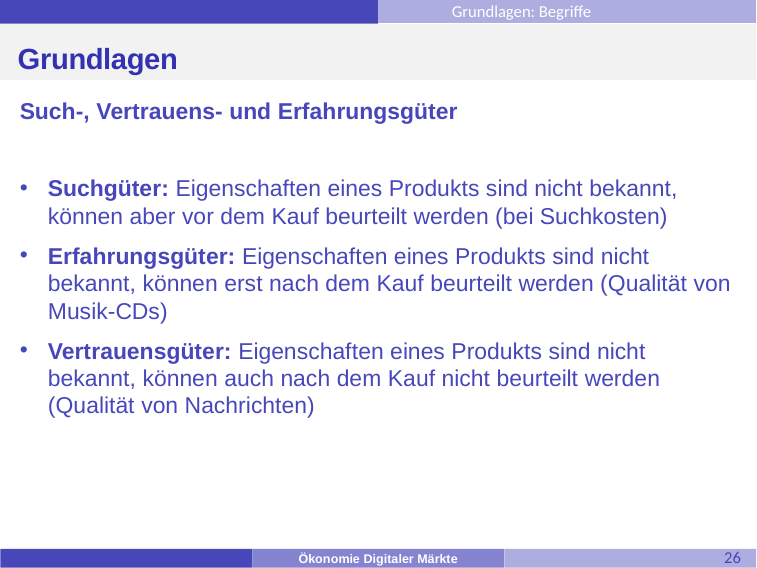

Grundlagen: Begriffe
# Grundlagen
Such-, Vertrauens- und Erfahrungsgüter
Suchgüter: Eigenschaften eines Produkts sind nicht bekannt, können aber vor dem Kauf beurteilt werden (bei Suchkosten)
Erfahrungsgüter: Eigenschaften eines Produkts sind nicht bekannt, können erst nach dem Kauf beurteilt werden (Qualität von Musik-CDs)
Vertrauensgüter: Eigenschaften eines Produkts sind nicht bekannt, können auch nach dem Kauf nicht beurteilt werden (Qualität von Nachrichten)

26